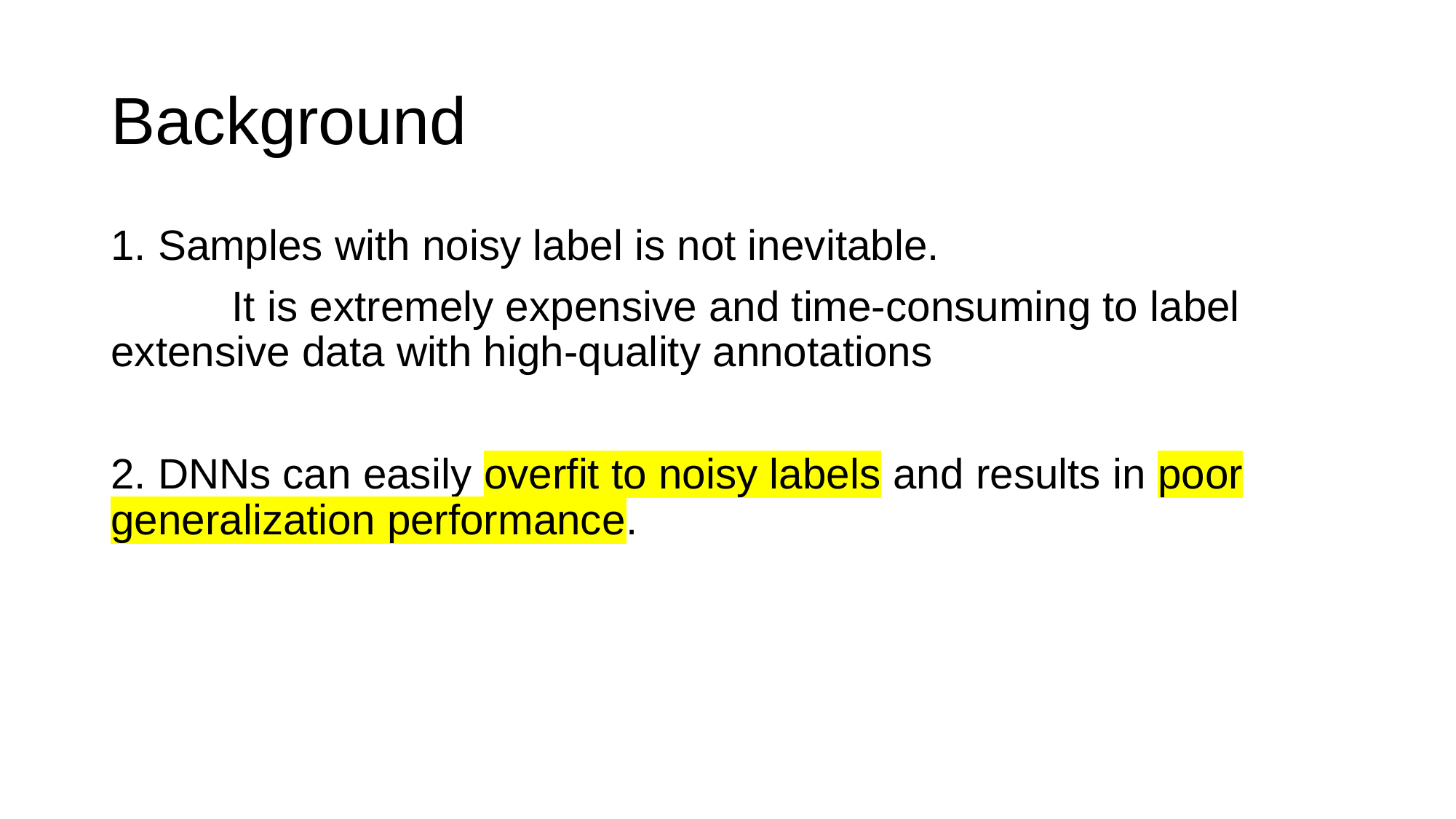

# Background
1. Samples with noisy label is not inevitable.
	 It is extremely expensive and time-consuming to label extensive data with high-quality annotations

2. DNNs can easily overfit to noisy labels and results in poor generalization performance.